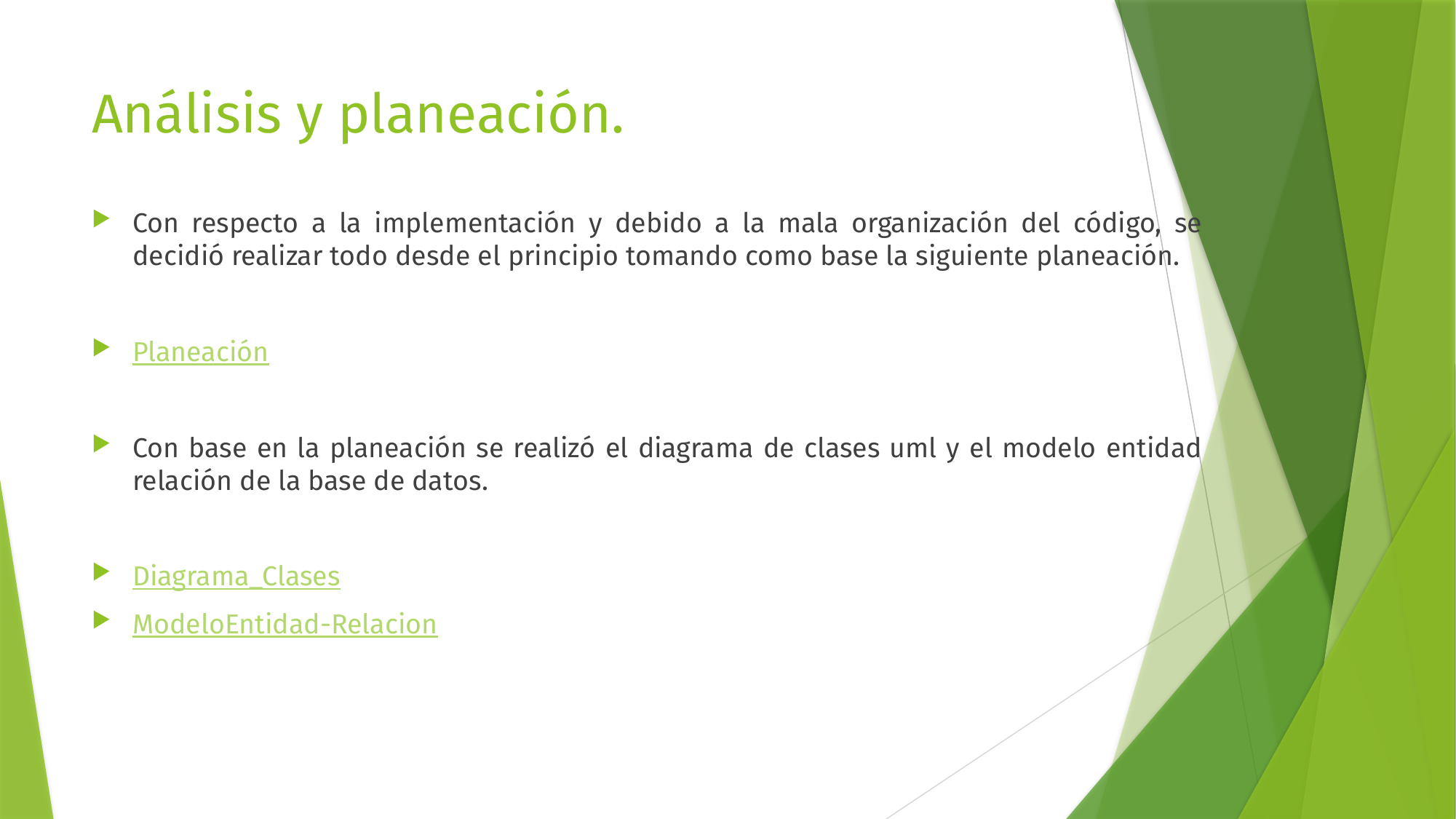

# Análisis y planeación.
Con respecto a la implementación y debido a la mala organización del código, se decidió realizar todo desde el principio tomando como base la siguiente planeación.

Planeación

Con base en la planeación se realizó el diagrama de clases uml y el modelo entidad relación de la base de datos.

Diagrama_Clases
ModeloEntidad-Relacion